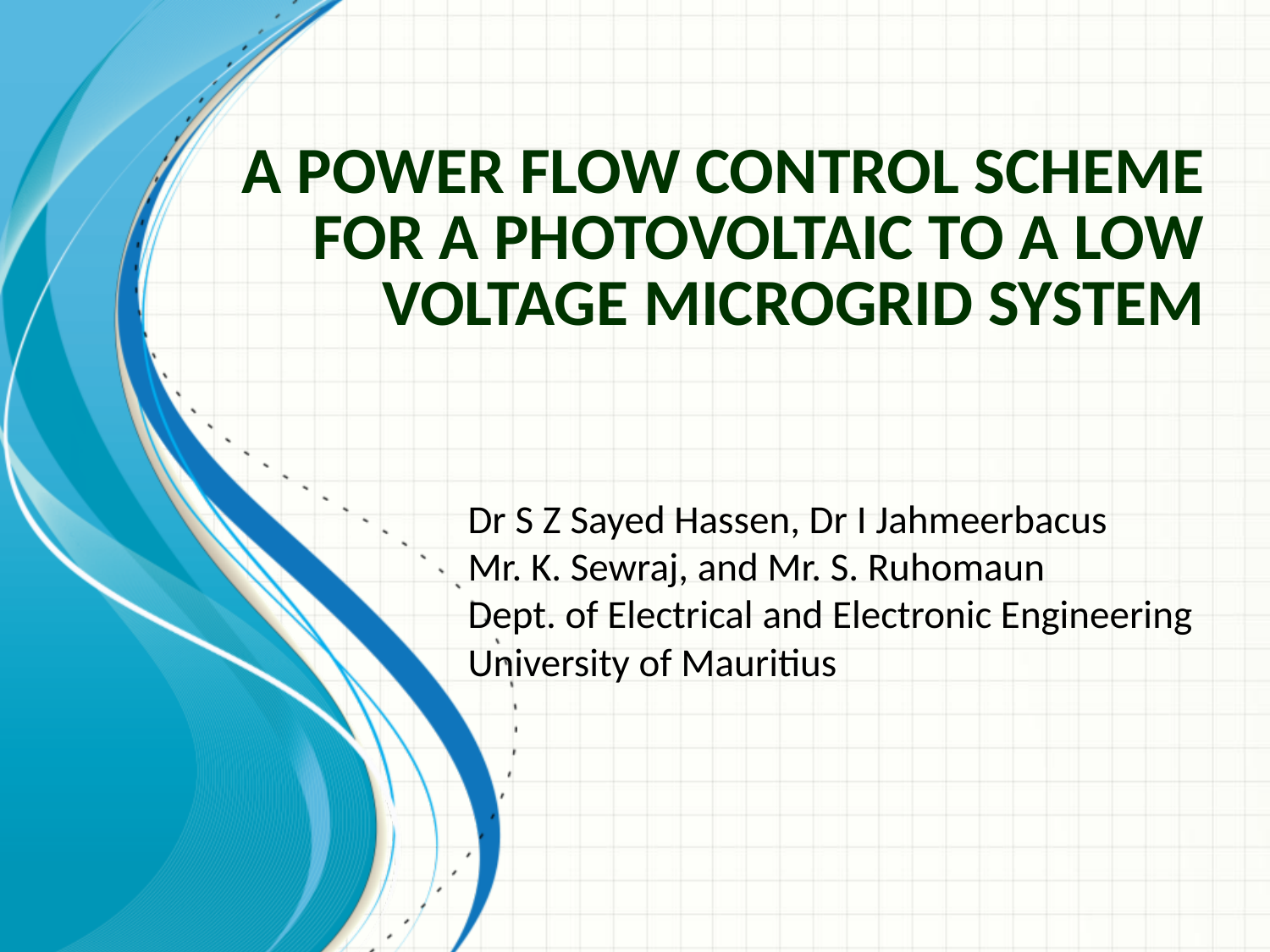

# A Power Flow Control Scheme for a Photovoltaic to a Low Voltage Microgrid System
Dr S Z Sayed Hassen, Dr I Jahmeerbacus
Mr. K. Sewraj, and Mr. S. Ruhomaun
Dept. of Electrical and Electronic Engineering
University of Mauritius